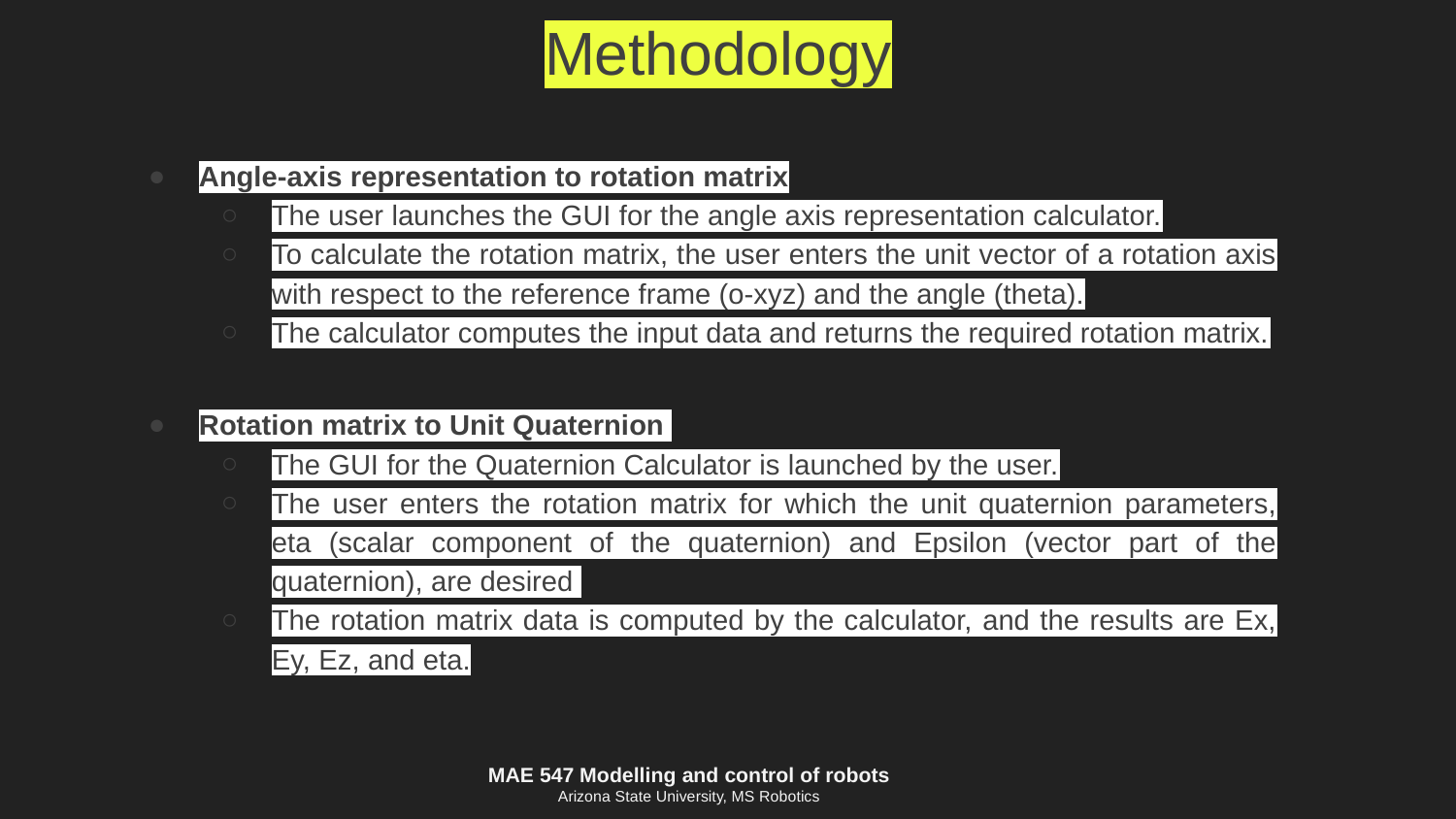

# Methodology
Angle-axis representation to rotation matrix
The user launches the GUI for the angle axis representation calculator.
To calculate the rotation matrix, the user enters the unit vector of a rotation axis with respect to the reference frame (o-xyz) and the angle (theta).
The calculator computes the input data and returns the required rotation matrix.

Rotation matrix to Unit Quaternion
The GUI for the Quaternion Calculator is launched by the user.
The user enters the rotation matrix for which the unit quaternion parameters, eta (scalar component of the quaternion) and Epsilon (vector part of the quaternion), are desired
The rotation matrix data is computed by the calculator, and the results are Ex, Ey, Ez, and eta.

MAE 547 Modelling and control of robots
Arizona State University, MS Robotics